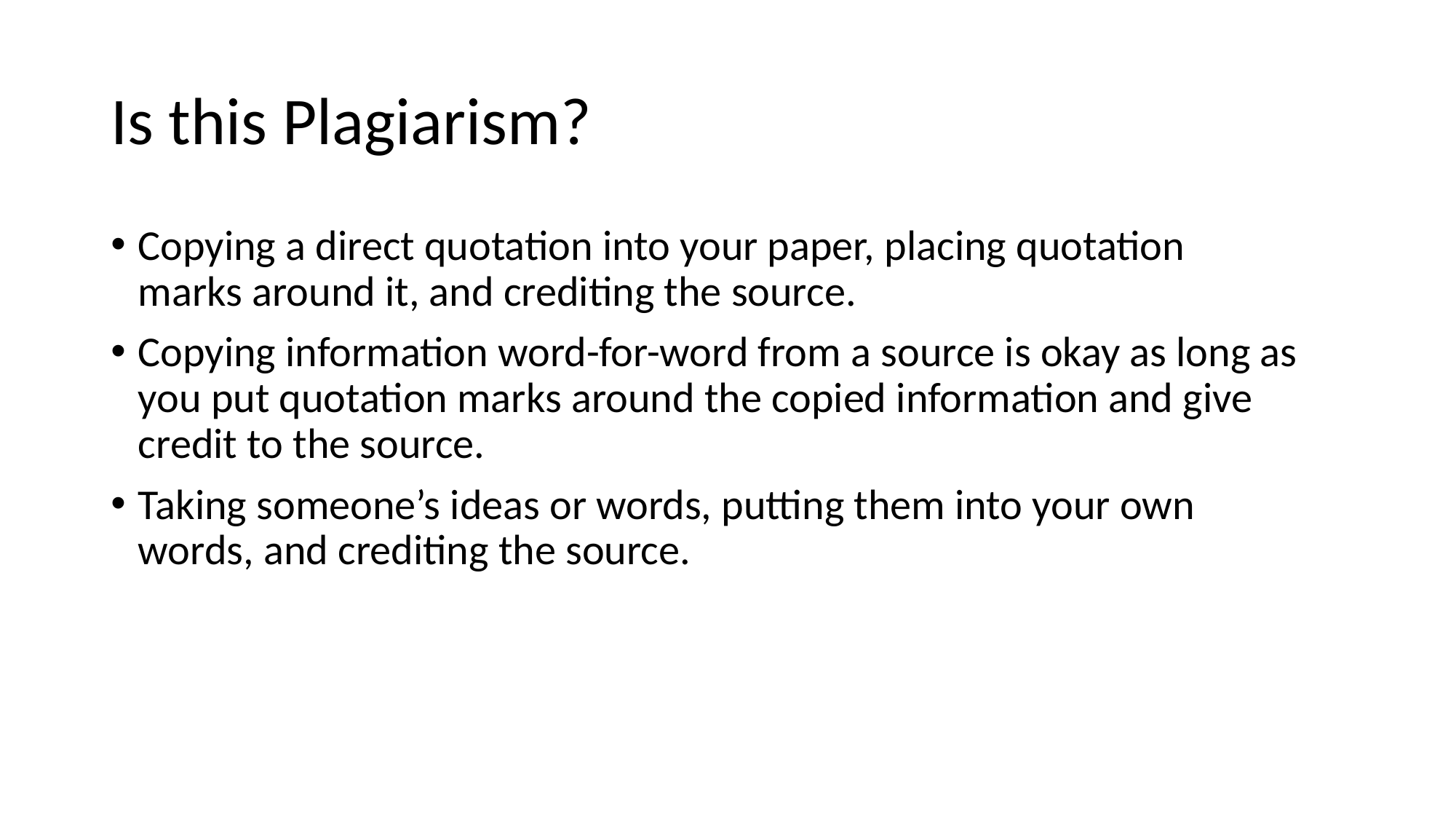

# Is this Plagiarism?
Copying a direct quotation into your paper, placing quotation marks around it, and crediting the source.
Copying information word-for-word from a source is okay as long as you put quotation marks around the copied information and give credit to the source.
Taking someone’s ideas or words, putting them into your own words, and crediting the source.